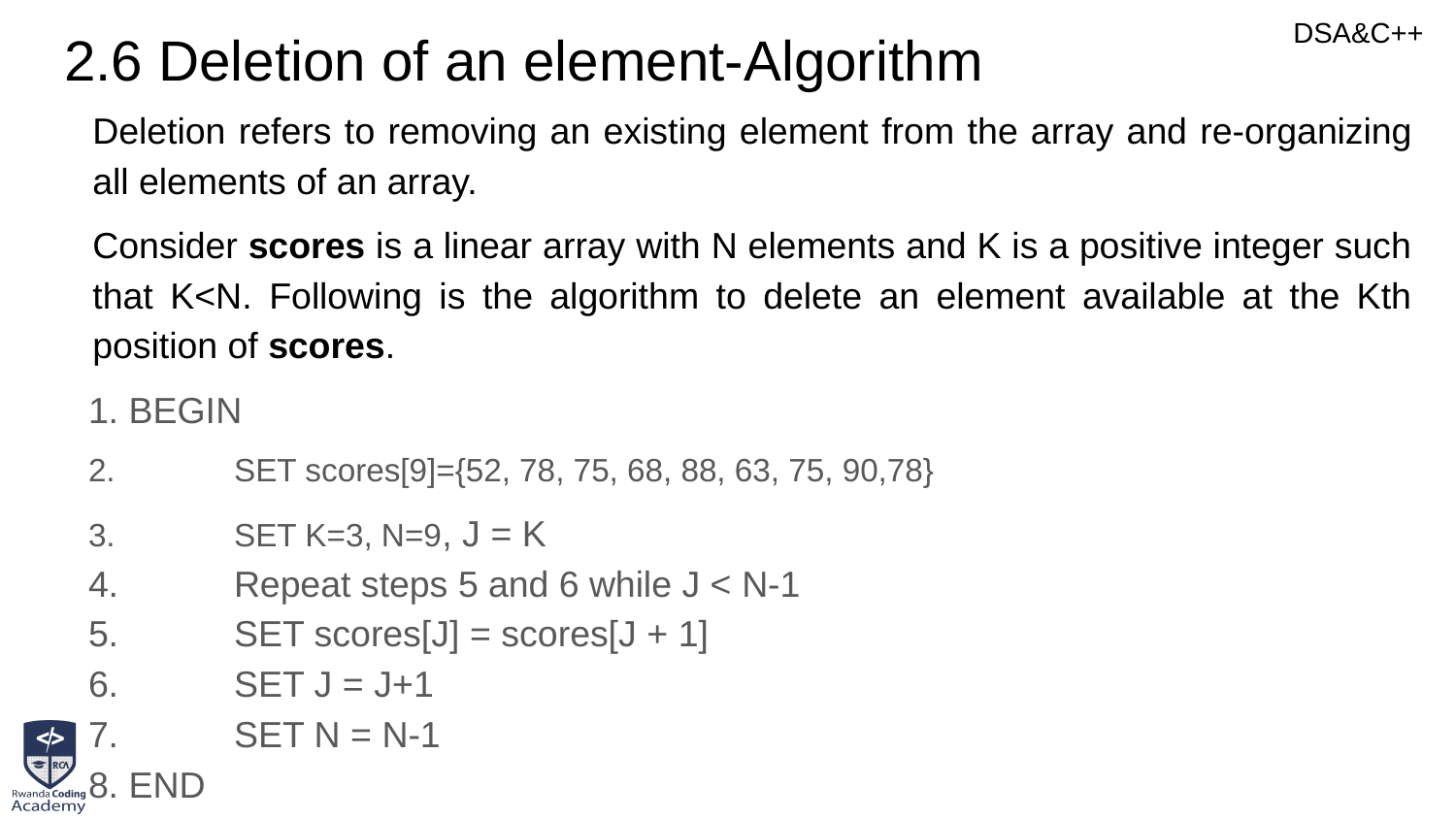

# 2.6 Deletion of an element-Algorithm
Deletion refers to removing an existing element from the array and re-organizing all elements of an array.
Consider scores is a linear array with N elements and K is a positive integer such that K<N. Following is the algorithm to delete an element available at the Kth position of scores.
1. BEGIN
2.	SET scores[9]={52, 78, 75, 68, 88, 63, 75, 90,78}
3.     	SET K=3, N=9, J = K
4. 	Repeat steps 5 and 6 while J < N-1
5. 	SET scores[J] = scores[J + 1]
6. 	SET J = J+1
7. 	SET N = N-1
8. END